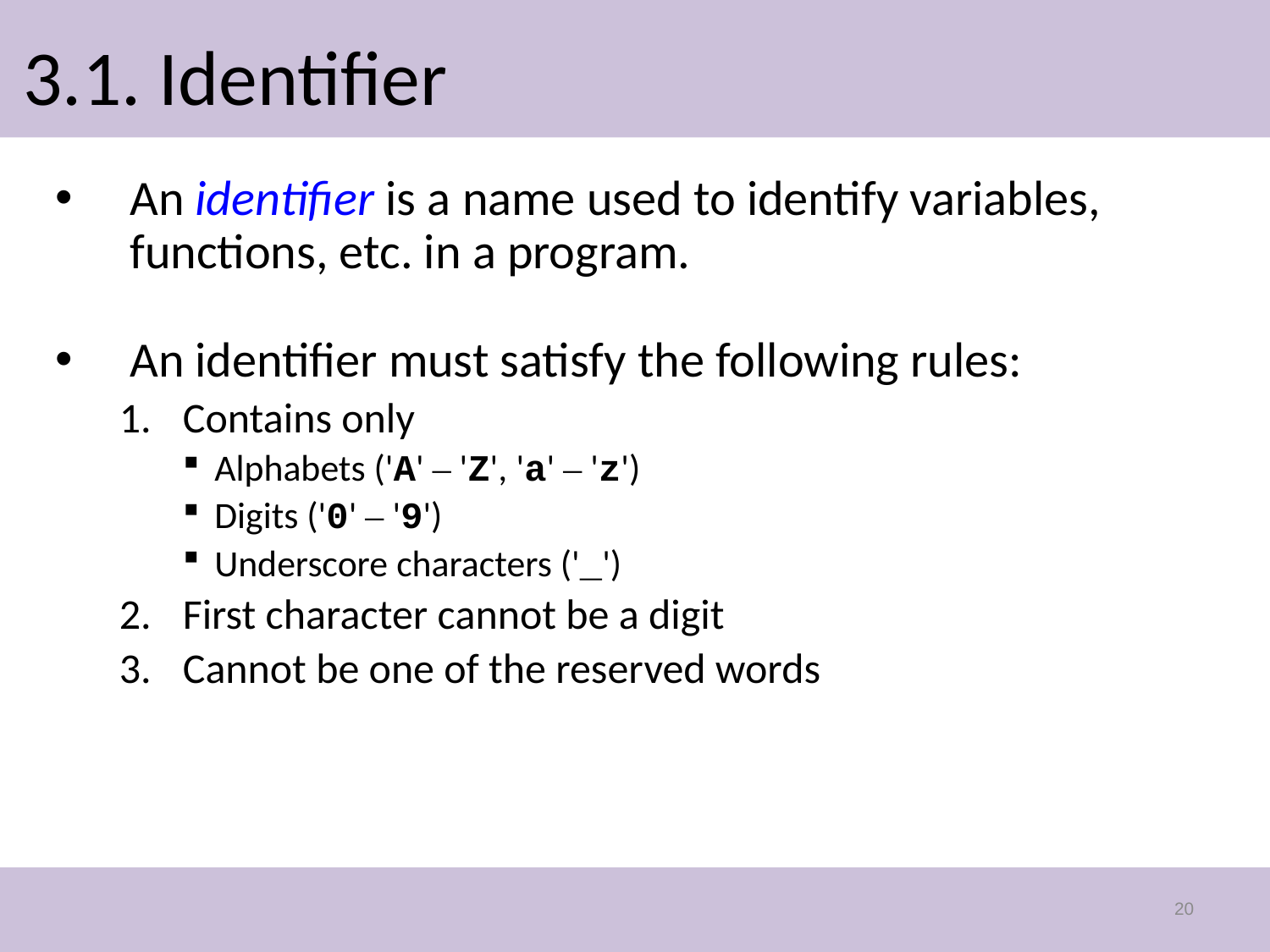

# 3.1. Identifier
An identifier is a name used to identify variables, functions, etc. in a program.

An identifier must satisfy the following rules:
Contains only
Alphabets ('A' – 'Z', 'a' – 'z')
Digits ('0' – '9')
Underscore characters ('_')
First character cannot be a digit
Cannot be one of the reserved words
20